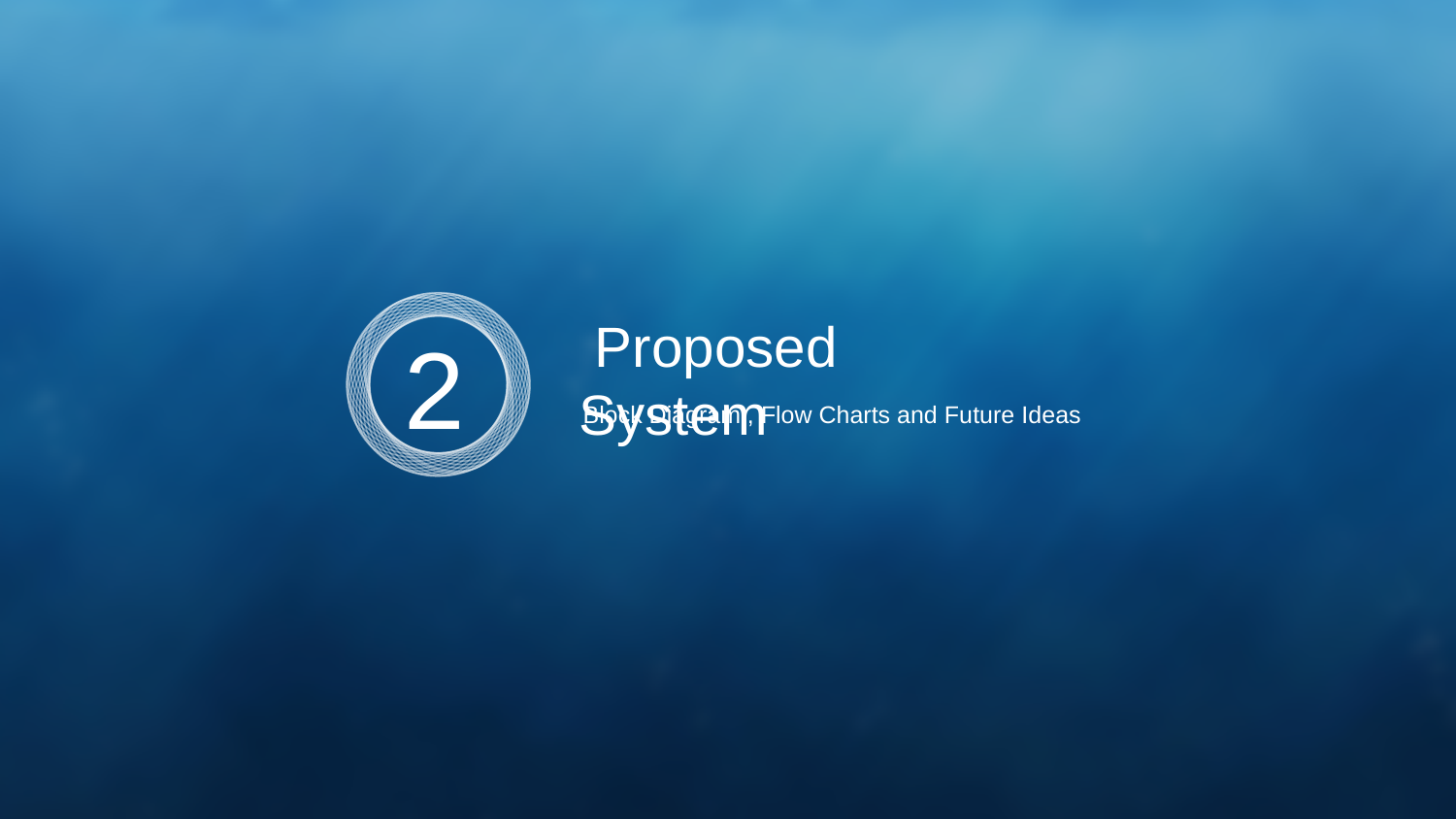

2
 Proposed System
 Block Diagram , Flow Charts and Future Ideas